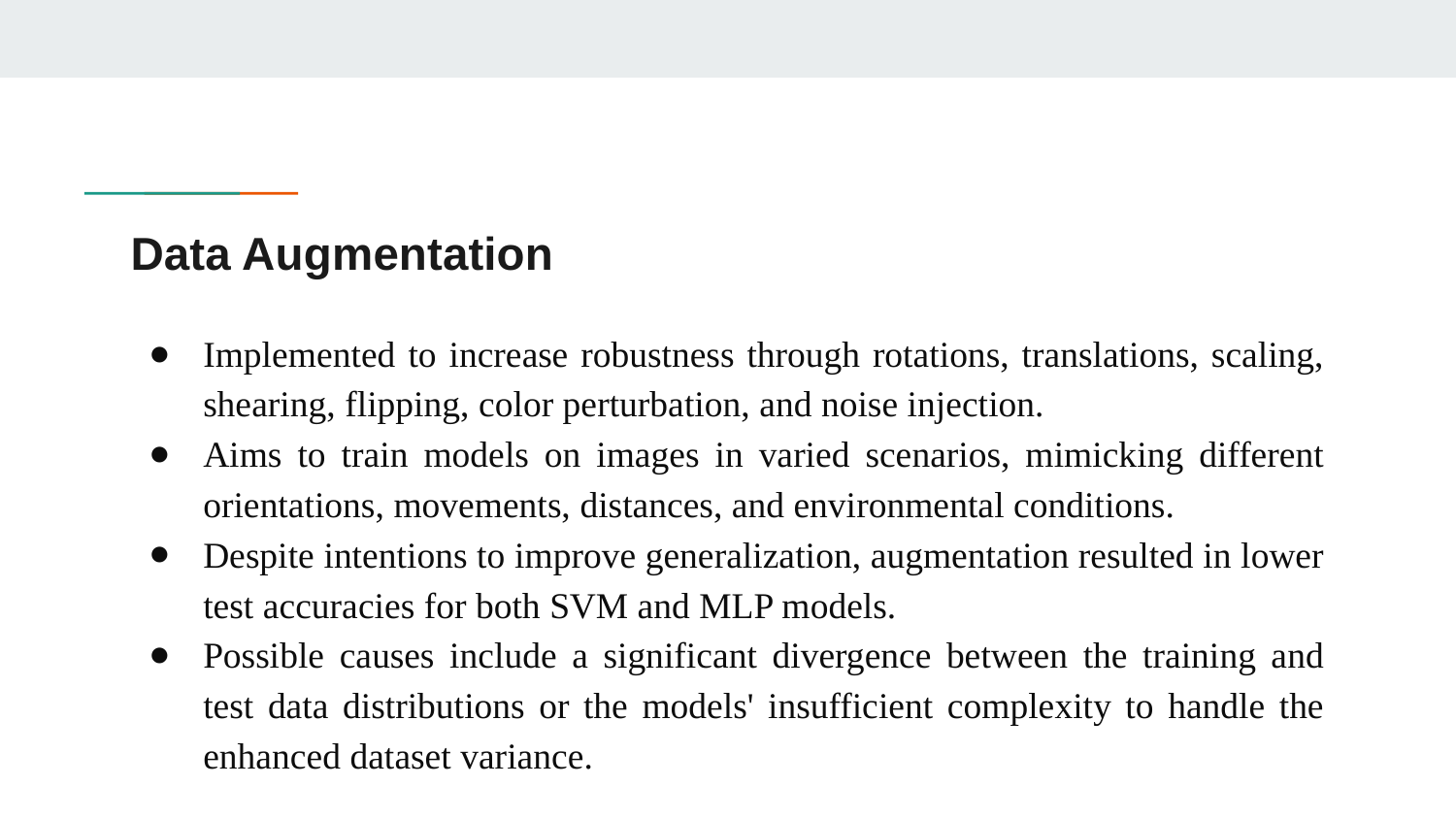

# Data Augmentation
Implemented to increase robustness through rotations, translations, scaling, shearing, flipping, color perturbation, and noise injection.
Aims to train models on images in varied scenarios, mimicking different orientations, movements, distances, and environmental conditions.
Despite intentions to improve generalization, augmentation resulted in lower test accuracies for both SVM and MLP models.
Possible causes include a significant divergence between the training and test data distributions or the models' insufficient complexity to handle the enhanced dataset variance.